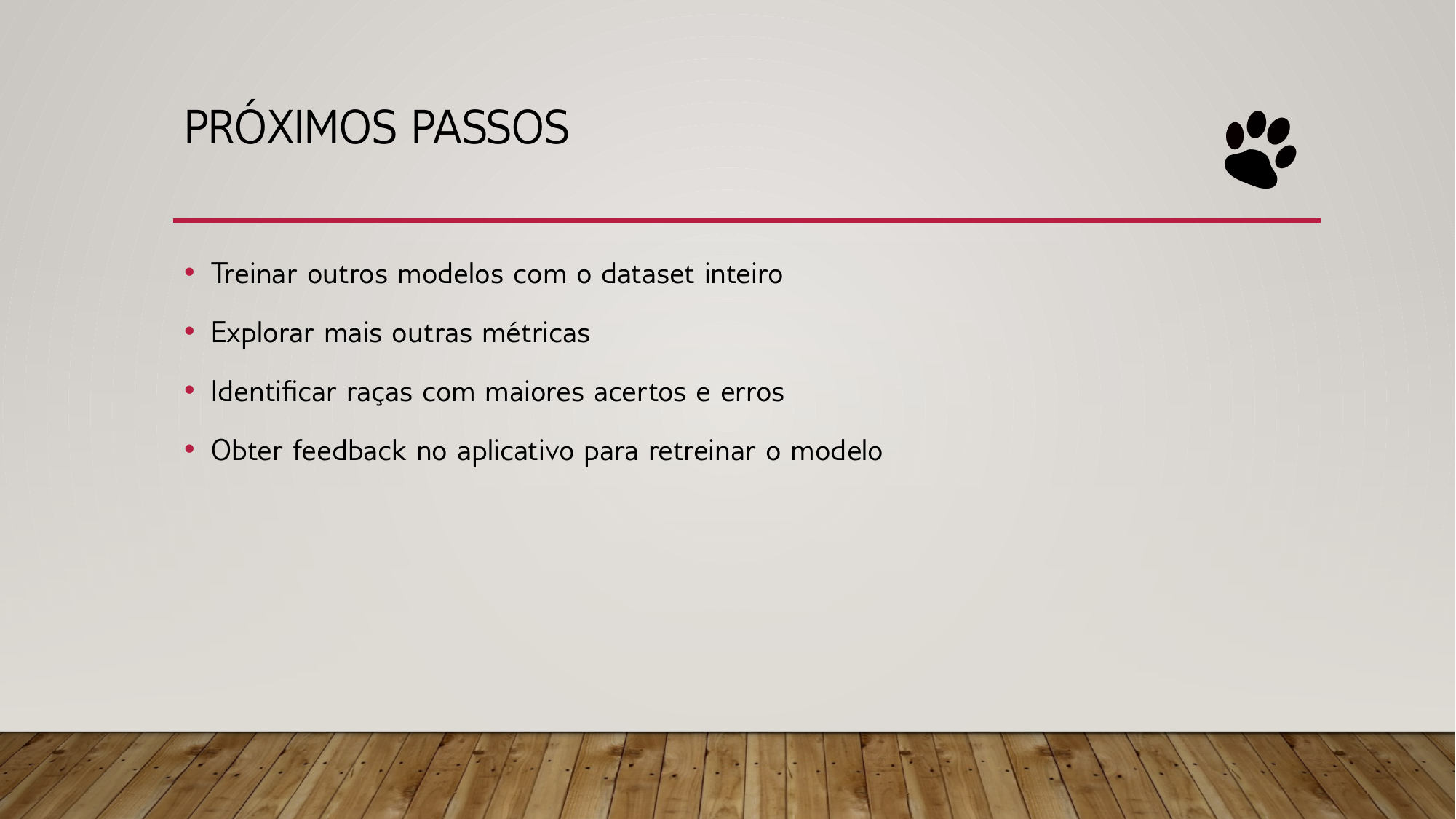

# Próximos passos
Treinar outros modelos com o dataset inteiro
Explorar mais outras métricas
Identificar raças com maiores acertos e erros
Obter feedback no aplicativo para retreinar o modelo